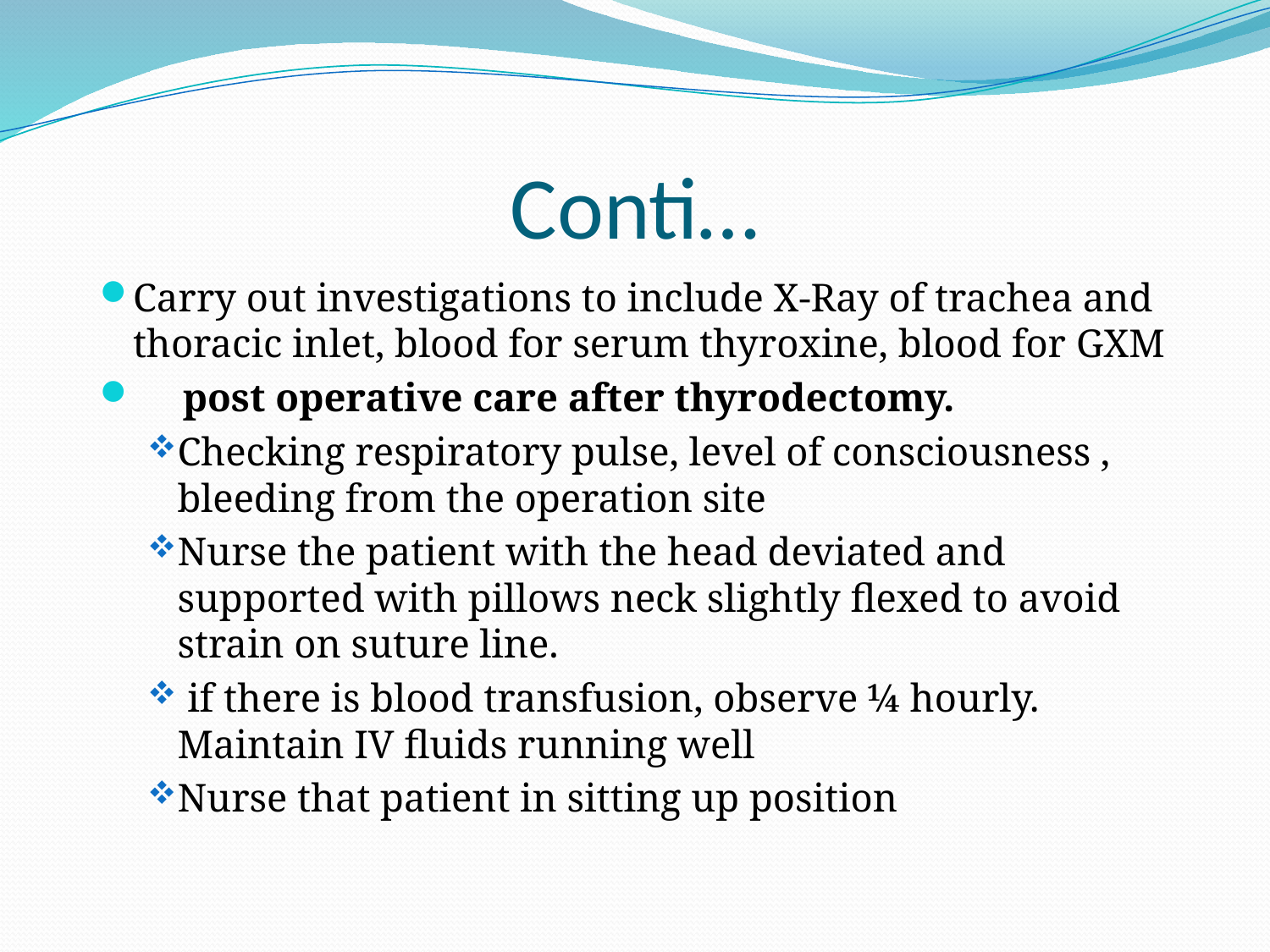

# Conti…

Carry out investigations to include X-Ray of trachea and thoracic inlet, blood for serum thyroxine, blood for GXM
     post operative care after thyrodectomy.
Checking respiratory pulse, level of consciousness , bleeding from the operation site
Nurse the patient with the head deviated and supported with pillows neck slightly flexed to avoid strain on suture line.
 if there is blood transfusion, observe ¼ hourly. Maintain IV fluids running well
Nurse that patient in sitting up position